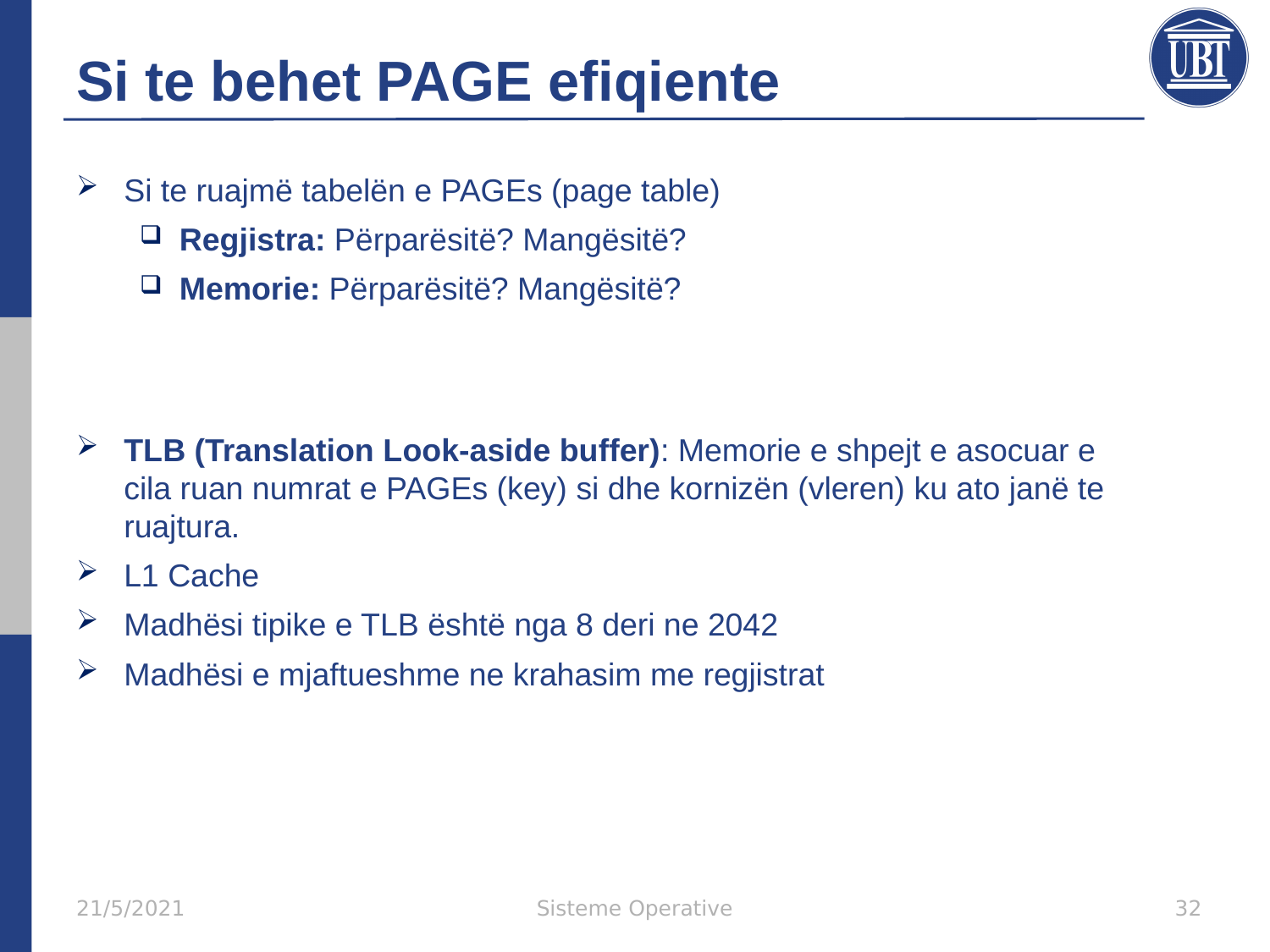

# Si te behet PAGE efiqiente
Si te ruajmë tabelën e PAGEs (page table)
Regjistra: Përparësitë? Mangësitë?
Memorie: Përparësitë? Mangësitë?

TLB (Translation Look-aside buffer): Memorie e shpejt e asocuar e cila ruan numrat e PAGEs (key) si dhe kornizën (vleren) ku ato janë te ruajtura.
L1 Cache
Madhësi tipike e TLB është nga 8 deri ne 2042
Madhësi e mjaftueshme ne krahasim me regjistrat
21/5/2021
Sisteme Operative
32